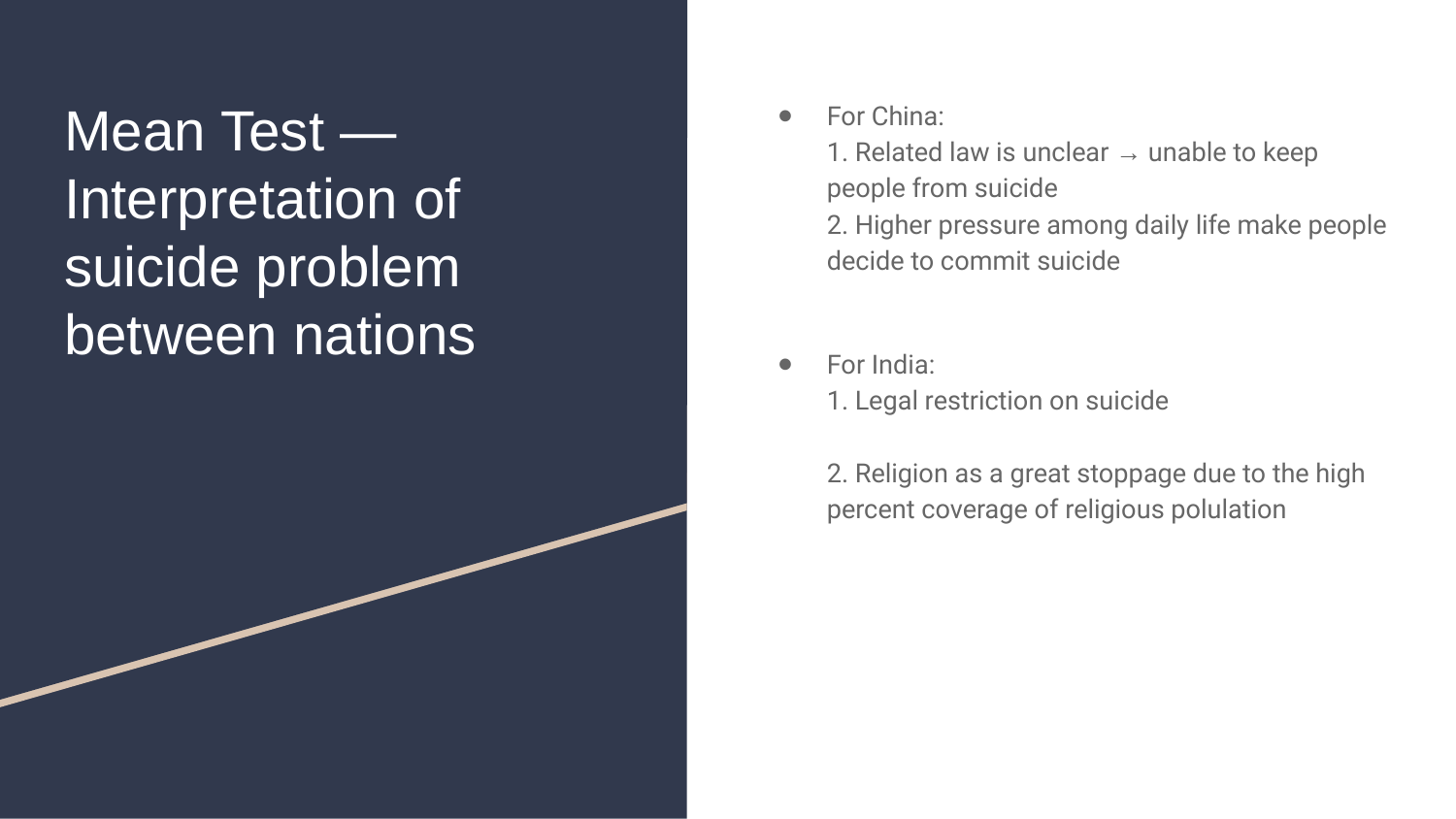

# Mean Test — Interpretation of suicide problem between nations
For China:
1. Related law is unclear → unable to keep people from suicide
2. Higher pressure among daily life make people decide to commit suicide
For India:
1. Legal restriction on suicide
2. Religion as a great stoppage due to the high percent coverage of religious polulation